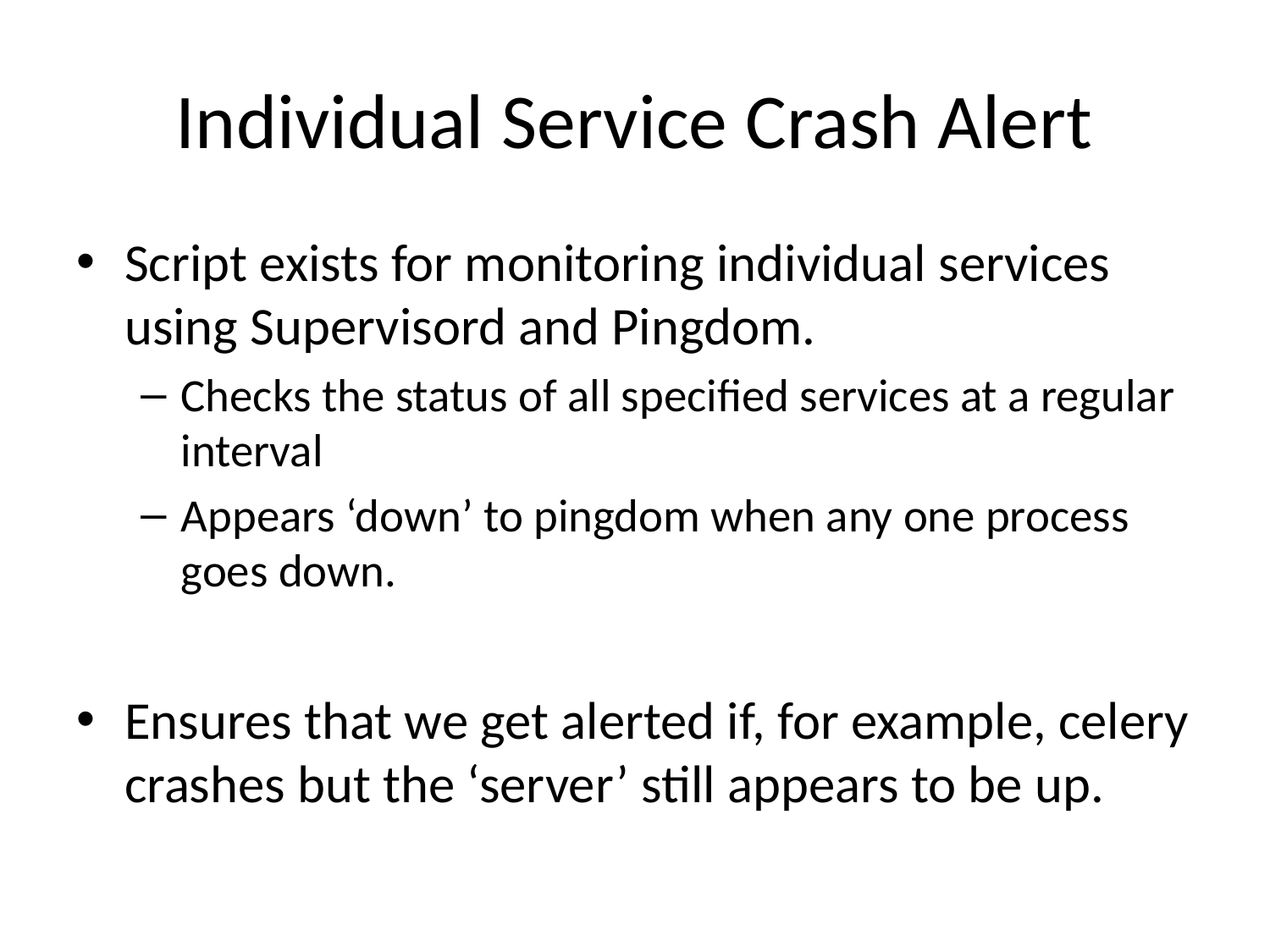

# Individual Service Crash Alert
Script exists for monitoring individual services using Supervisord and Pingdom.
Checks the status of all specified services at a regular interval
Appears ‘down’ to pingdom when any one process goes down.

Ensures that we get alerted if, for example, celery crashes but the ‘server’ still appears to be up.